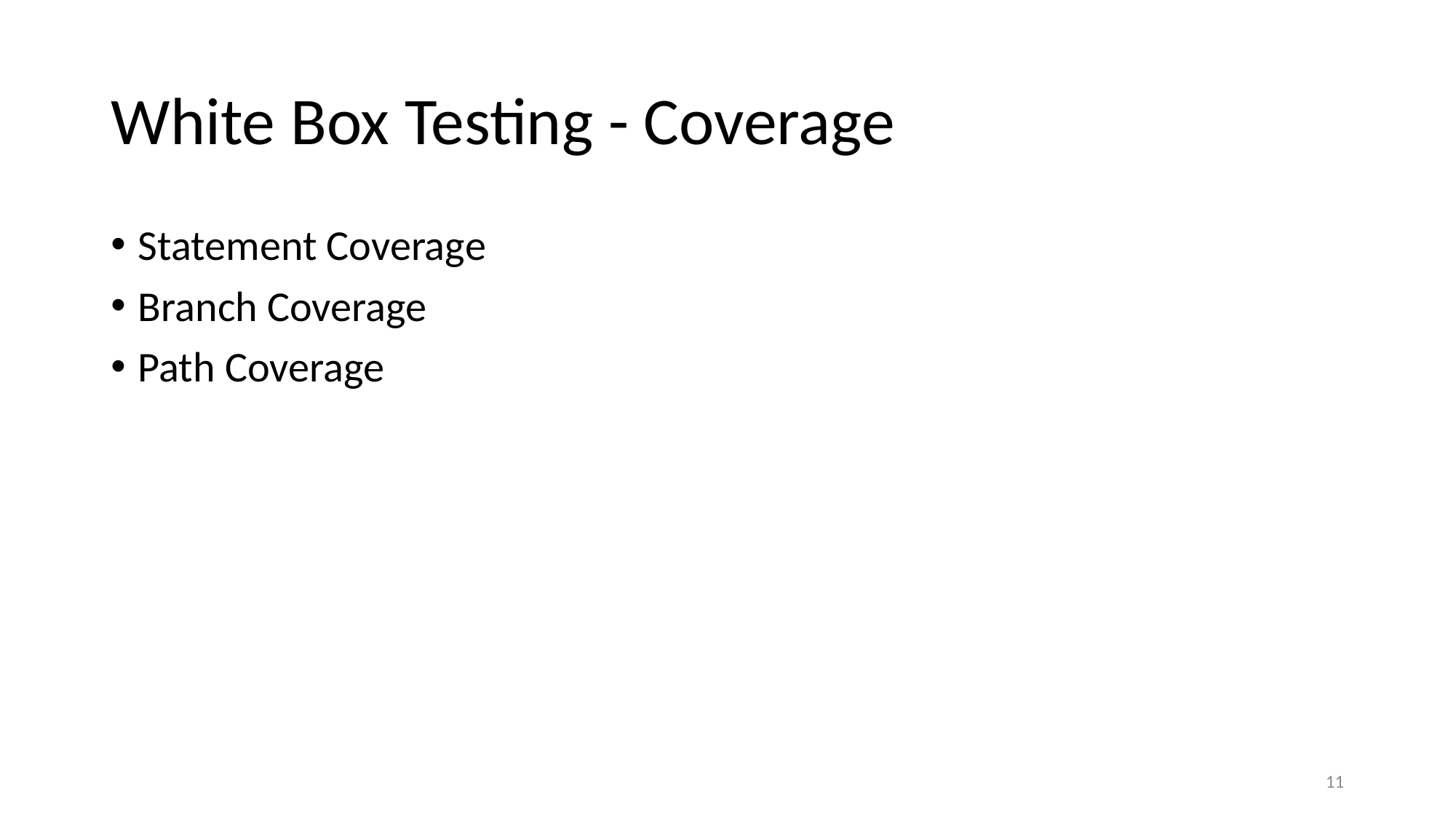

# White Box Testing - Coverage
Statement Coverage
Branch Coverage
Path Coverage
11